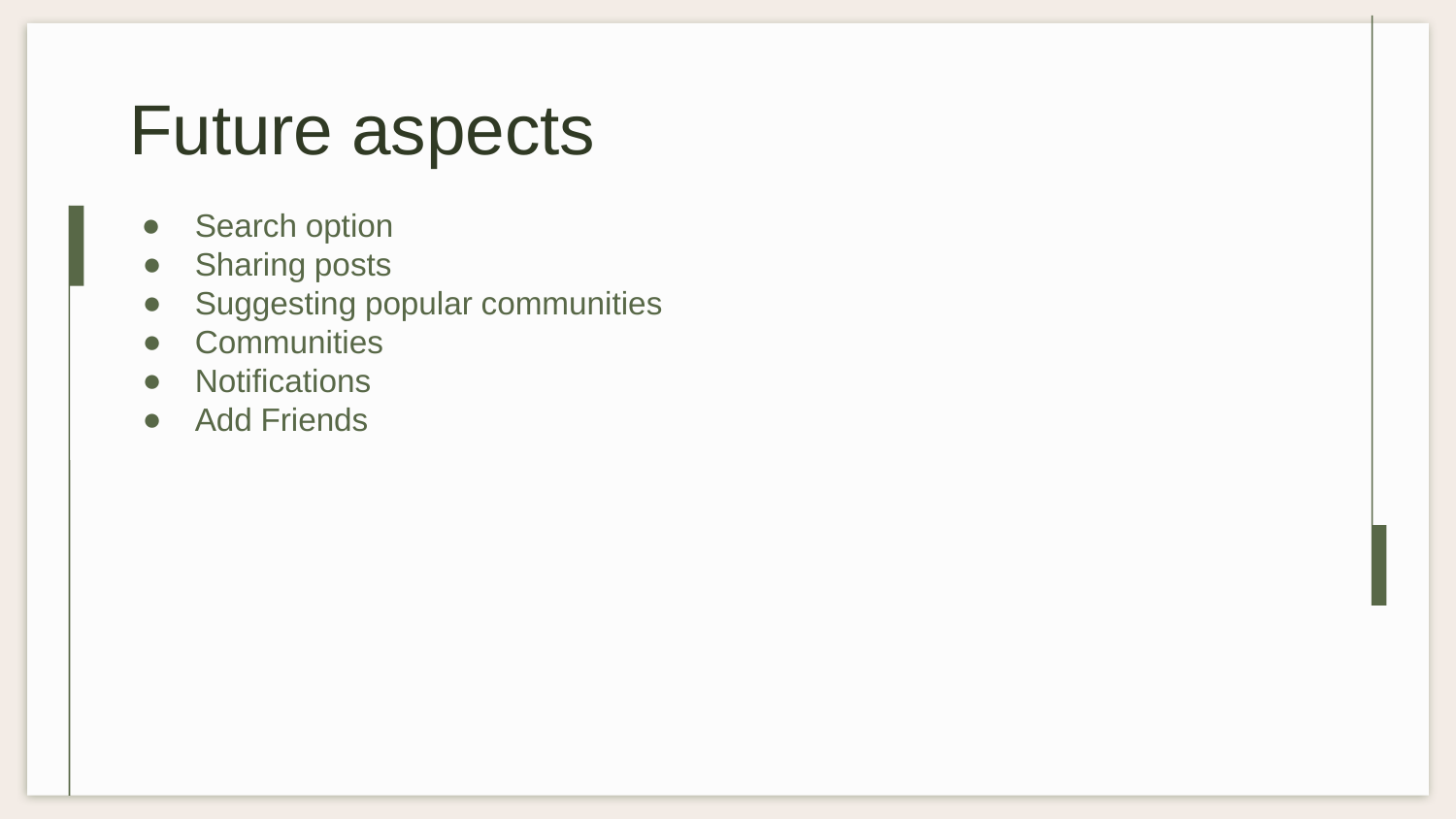

# Future aspects
Search option
Sharing posts
Suggesting popular communities
Communities
Notifications
Add Friends